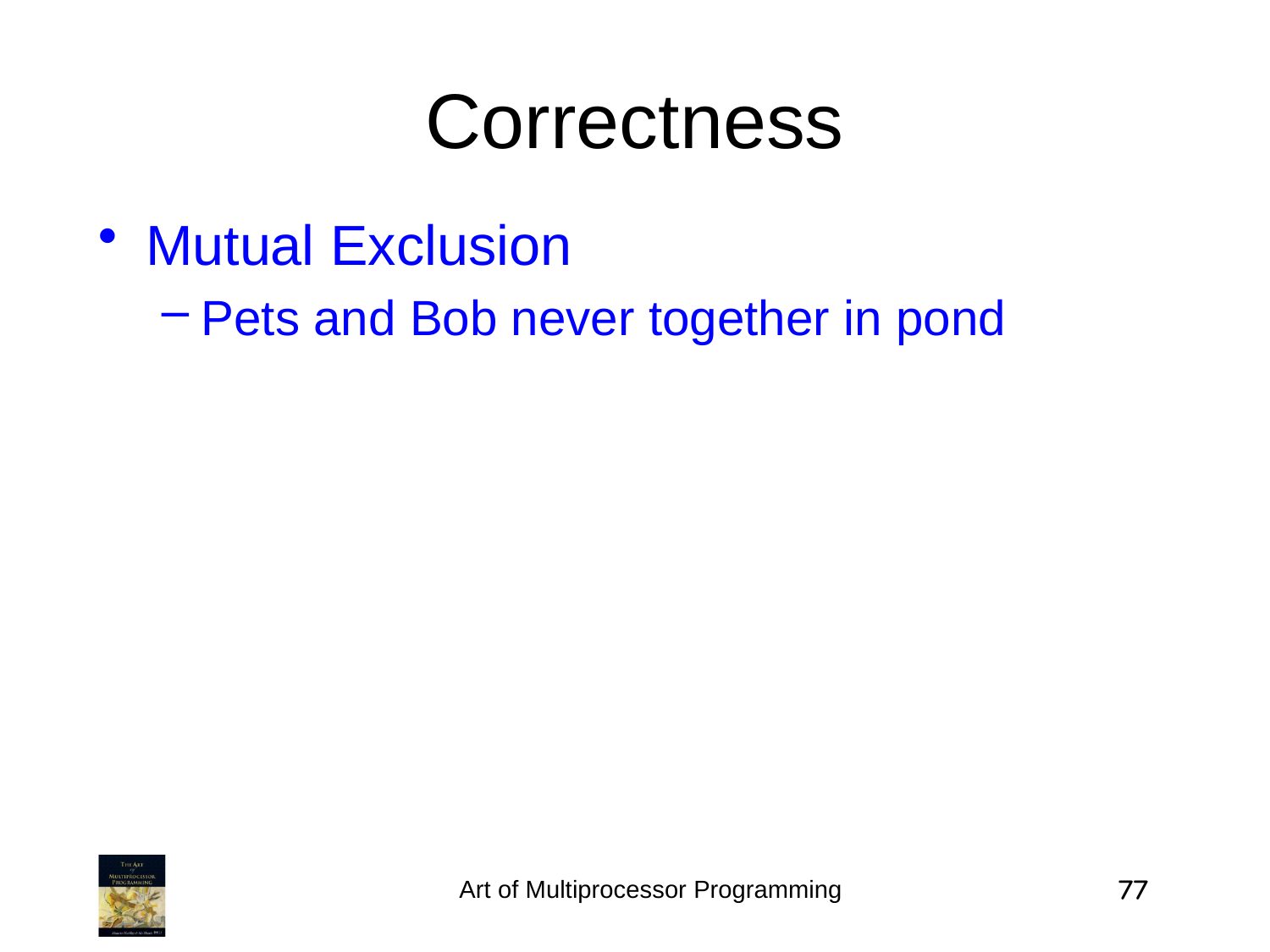

Correctness
Mutual Exclusion
Pets and Bob never together in pond
Art of Multiprocessor Programming
77